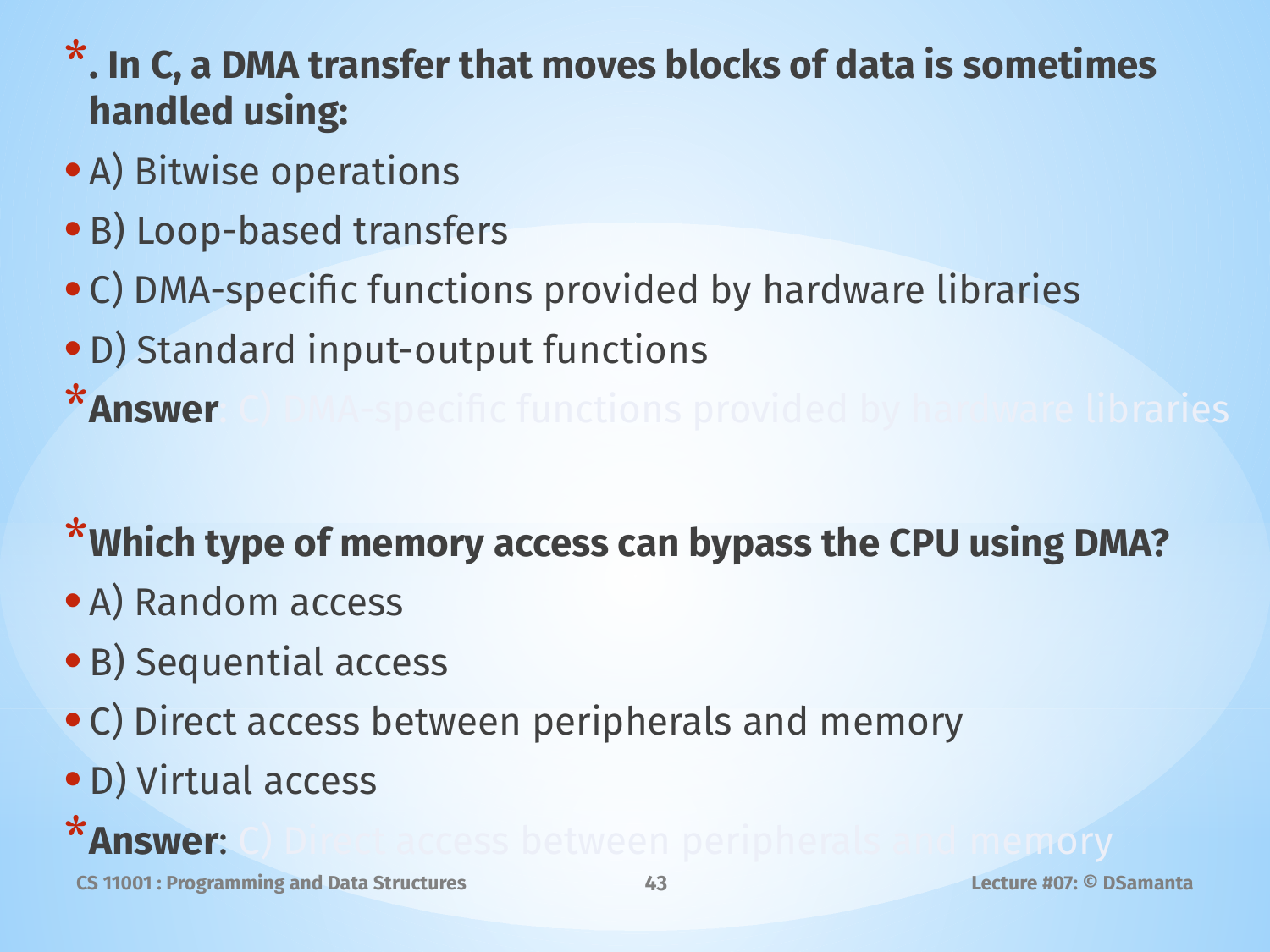

. In C, a DMA transfer that moves blocks of data is sometimes handled using:
A) Bitwise operations
B) Loop-based transfers
C) DMA-specific functions provided by hardware libraries
D) Standard input-output functions
Answer: C) DMA-specific functions provided by hardware libraries

Which type of memory access can bypass the CPU using DMA?
A) Random access
B) Sequential access
C) Direct access between peripherals and memory
D) Virtual access
Answer: C) Direct access between peripherals and memory

CS 11001 : Programming and Data Structures
43
Lecture #07: © DSamanta